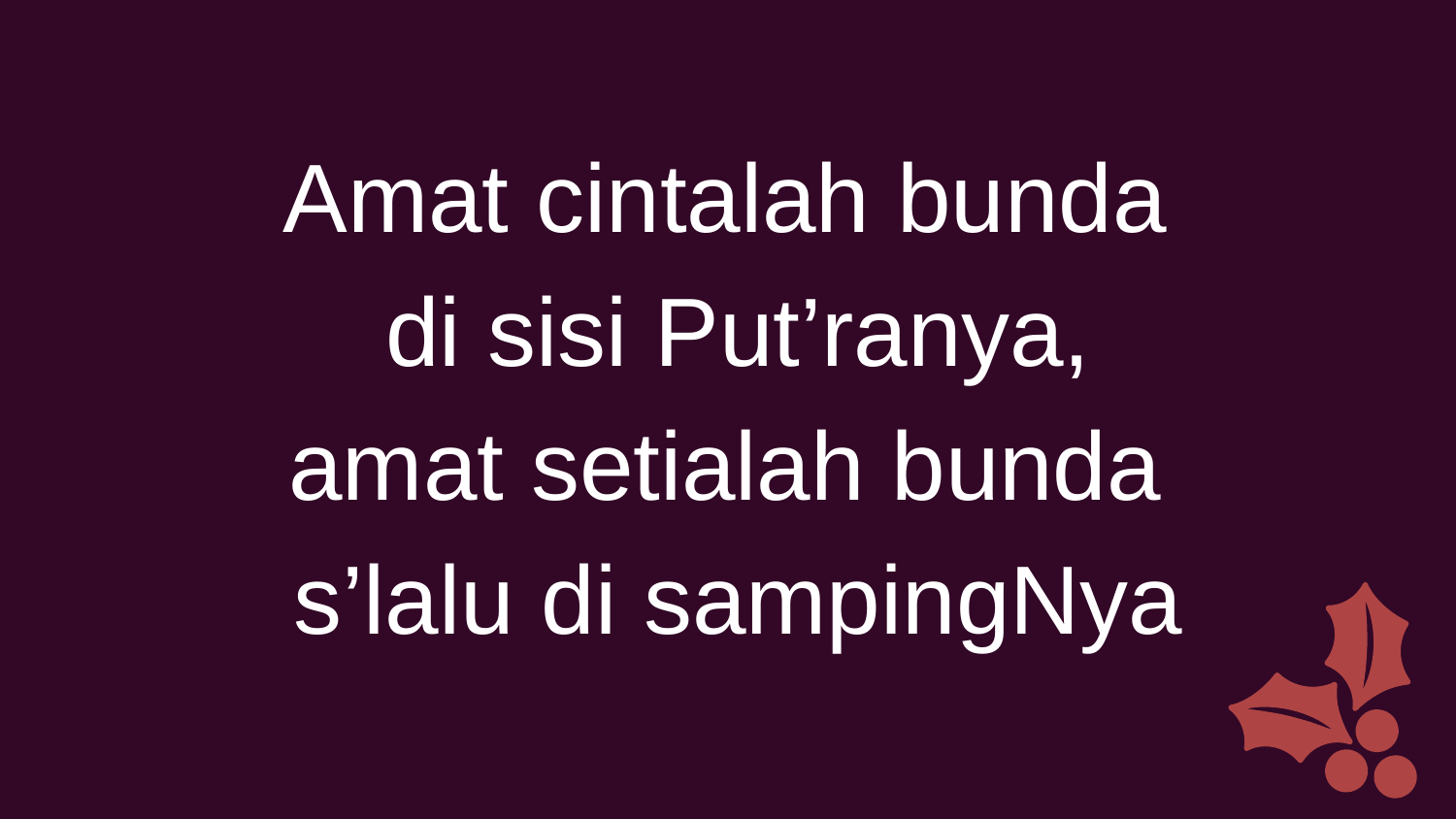

Amat cintalah bunda
di sisi Put’ranya,
amat setialah bunda
s’lalu di sampingNya